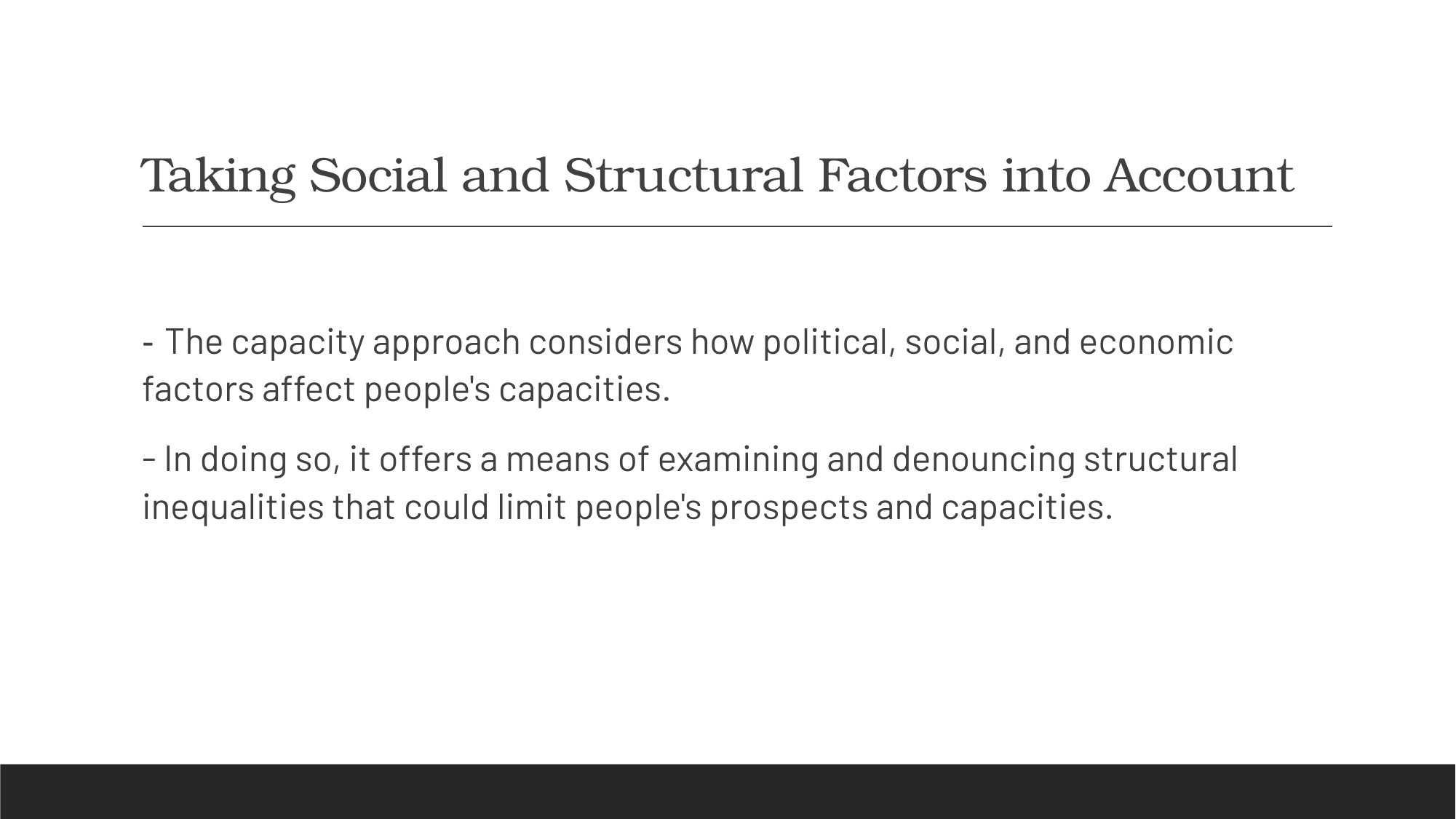

# Taking Social and Structural Factors into Account

- The capacity approach considers how political, social, and economic factors affect people's capacities.
- In doing so, it offers a means of examining and denouncing structural inequalities that could limit people's prospects and capacities.